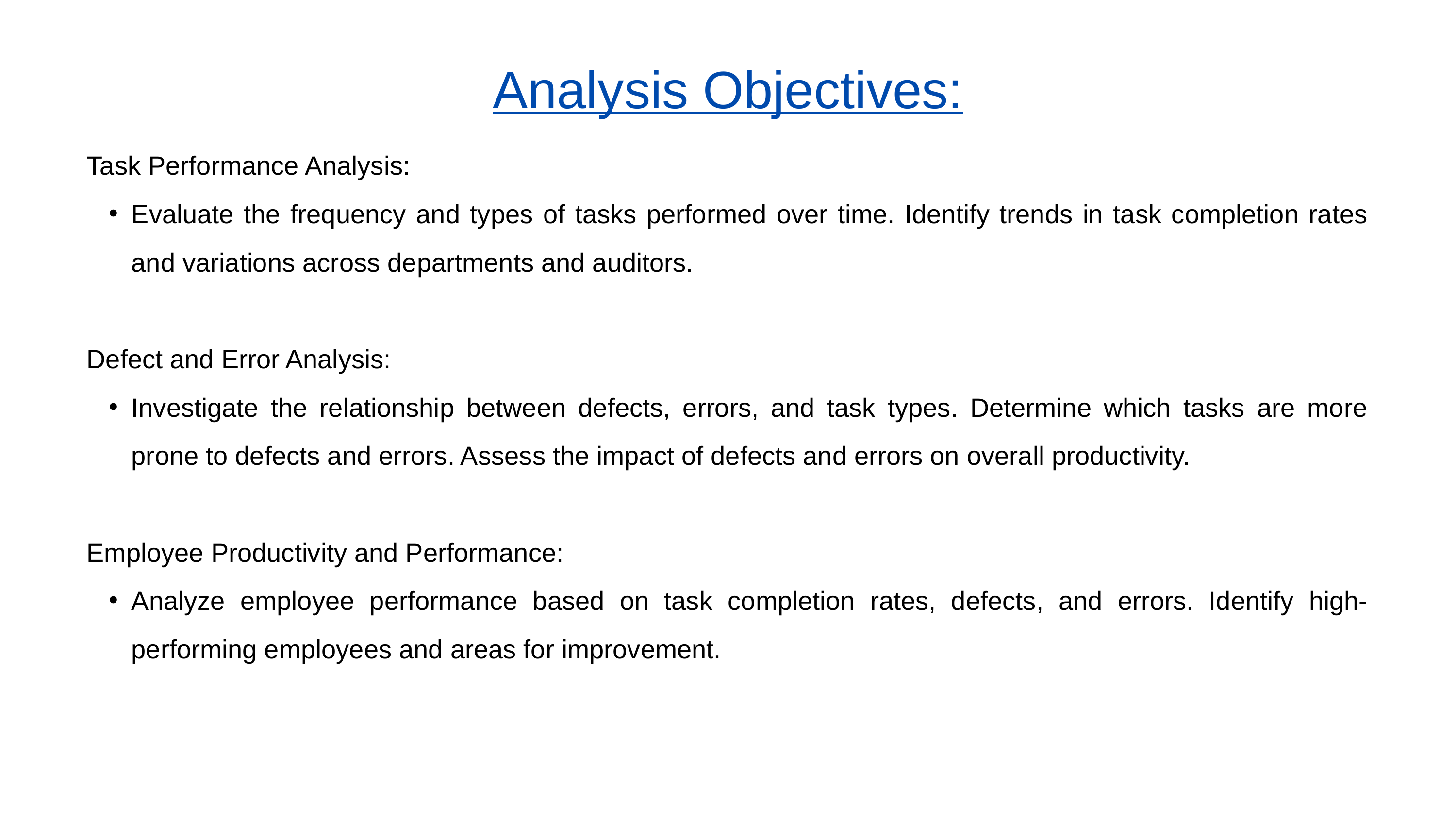

Analysis Objectives:
Task Performance Analysis:
Evaluate the frequency and types of tasks performed over time. Identify trends in task completion rates and variations across departments and auditors.

Defect and Error Analysis:
Investigate the relationship between defects, errors, and task types. Determine which tasks are more prone to defects and errors. Assess the impact of defects and errors on overall productivity.

Employee Productivity and Performance:
Analyze employee performance based on task completion rates, defects, and errors. Identify high-performing employees and areas for improvement.